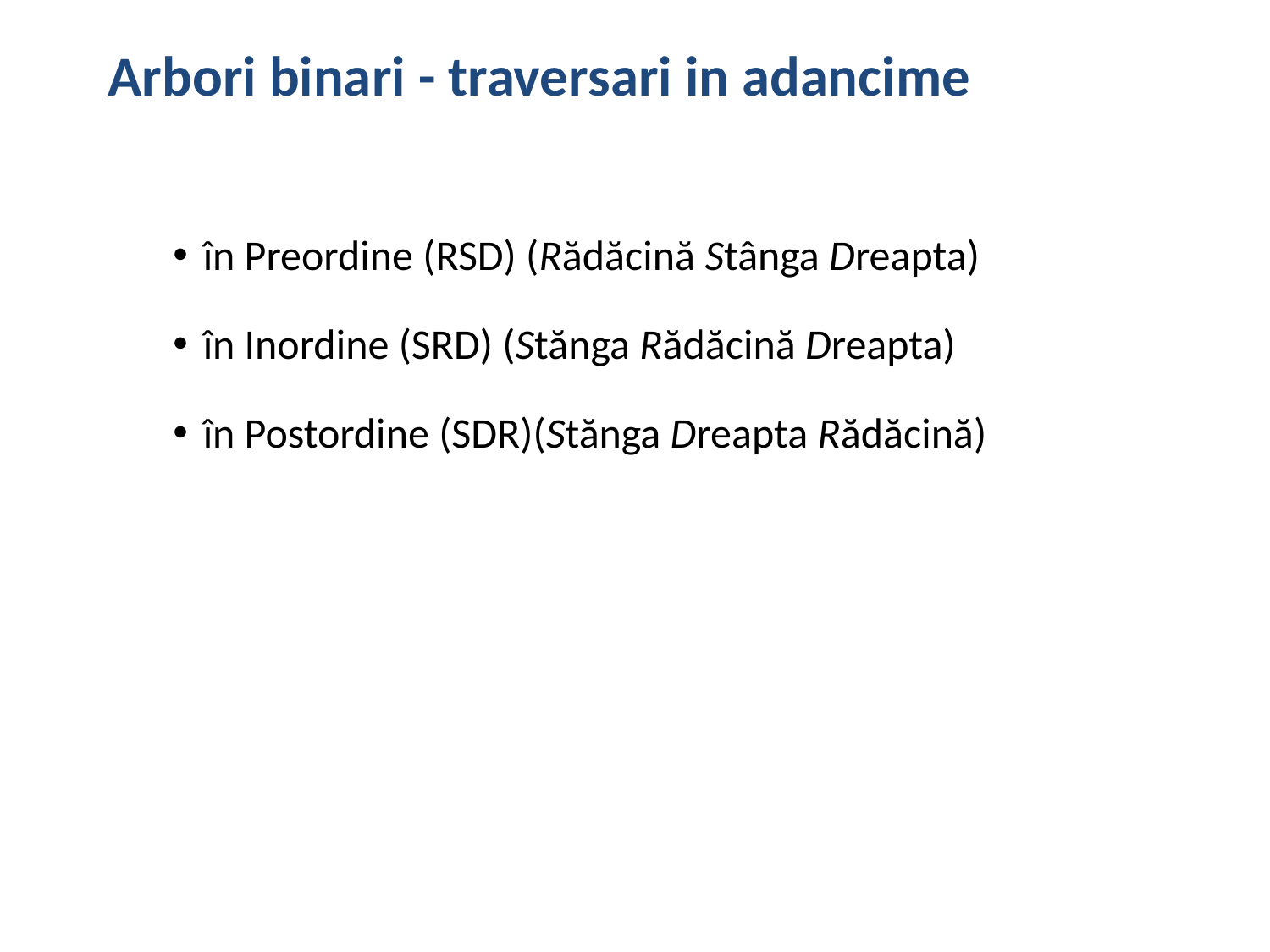

Arbori binari - traversari in adancime
în Preordine (RSD) (Rădăcină Stânga Dreapta)

în Inordine (SRD) (Stănga Rădăcină Dreapta)

în Postordine (SDR)(Stănga Dreapta Rădăcină)